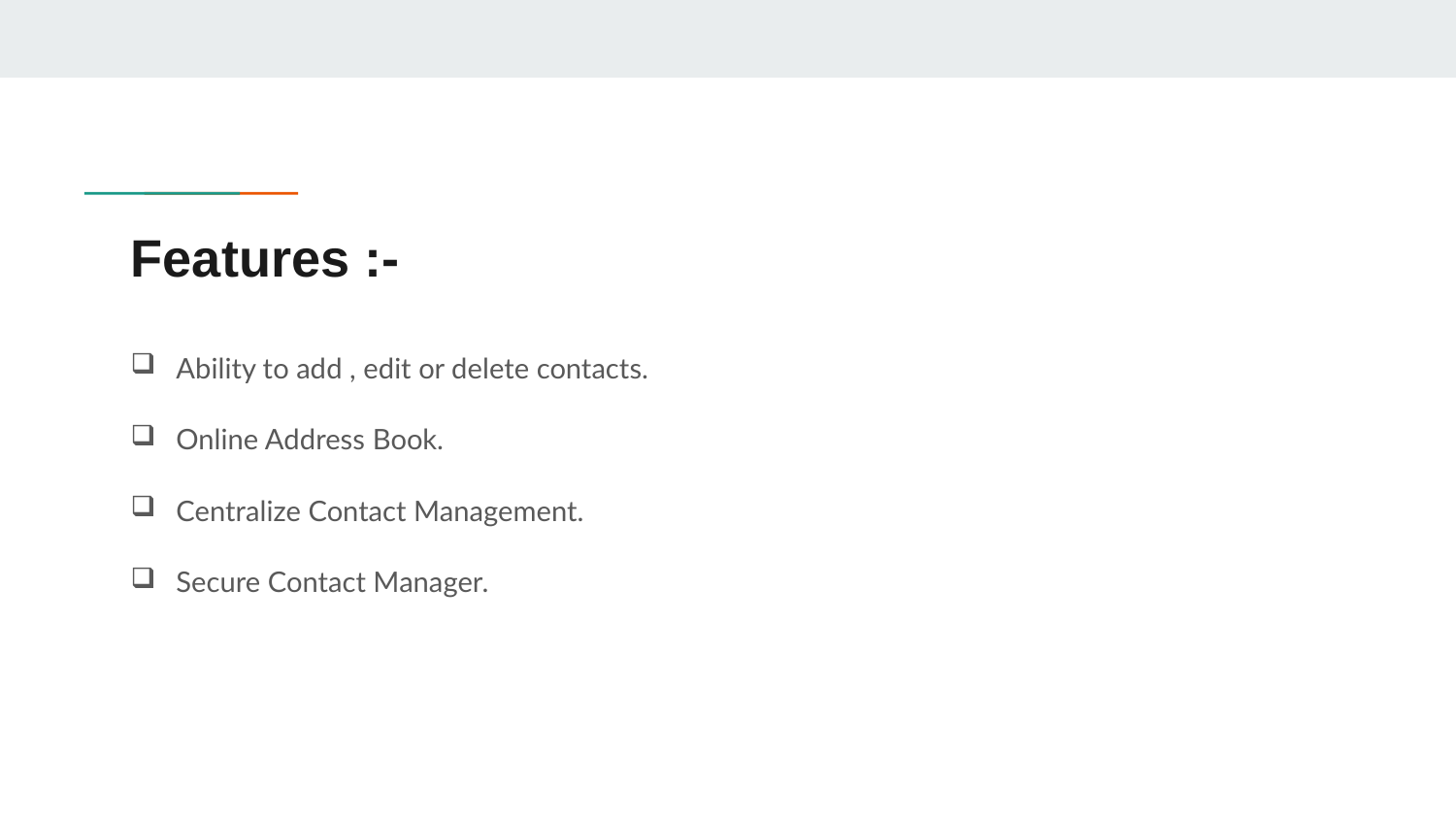

# Features :-
Ability to add , edit or delete contacts.
Online Address Book.
Centralize Contact Management.
Secure Contact Manager.